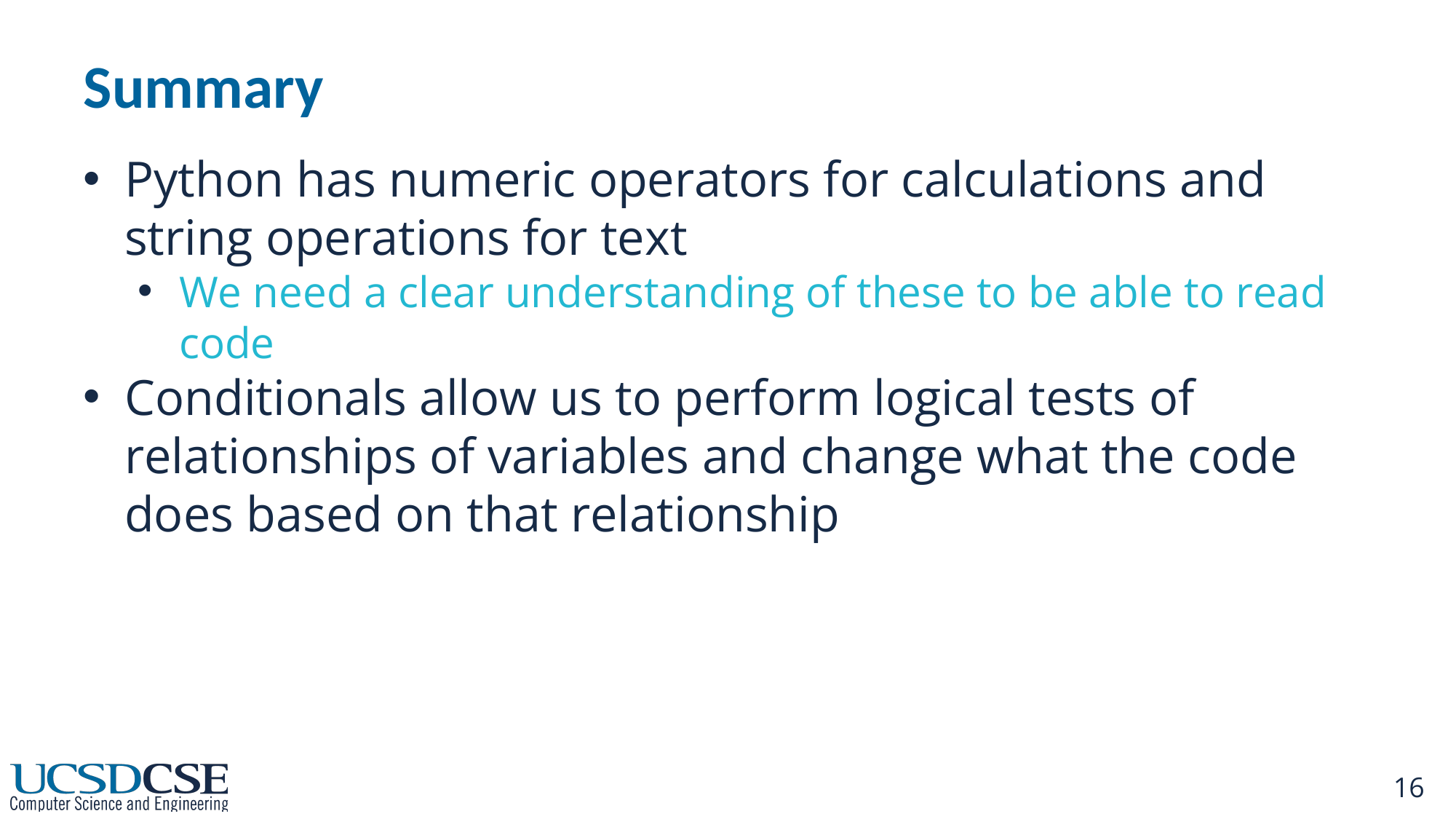

# Summary
Python has numeric operators for calculations and string operations for text
We need a clear understanding of these to be able to read code
Conditionals allow us to perform logical tests of relationships of variables and change what the code does based on that relationship